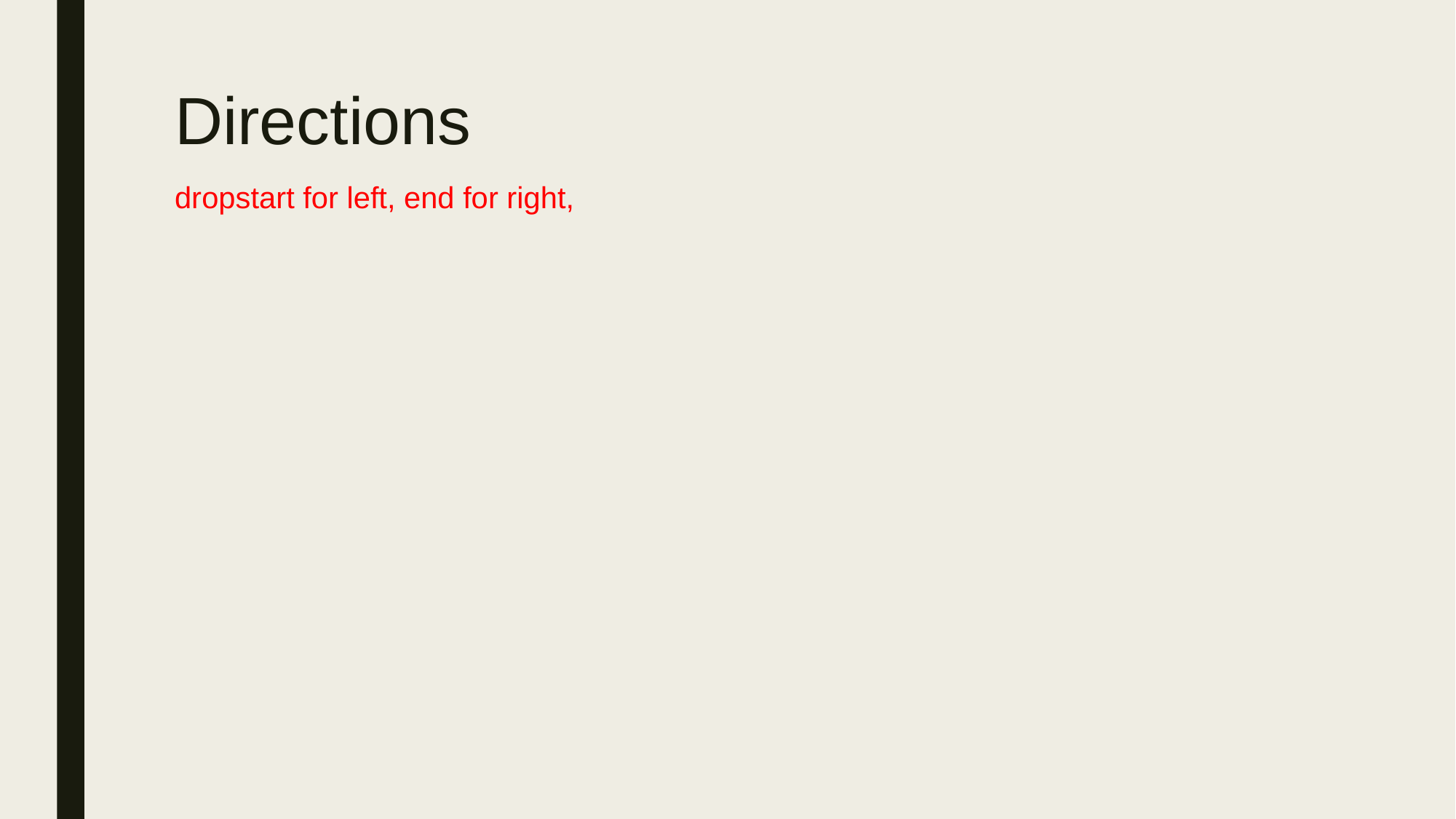

# Directions
dropstart for left, end for right,